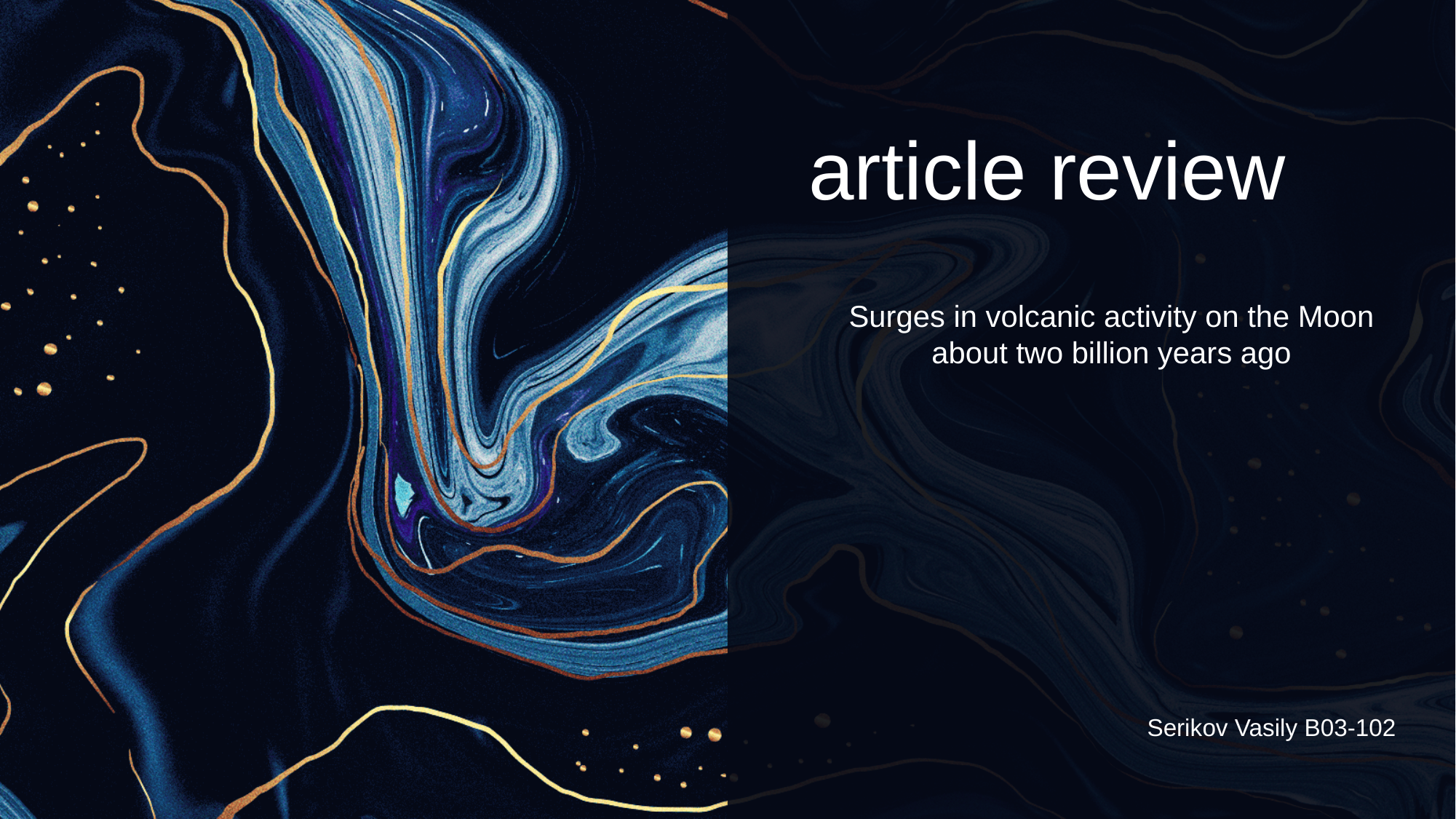

article review
Surges in volcanic activity on the Moon
about two billion years ago
Serikov Vasily B03-102